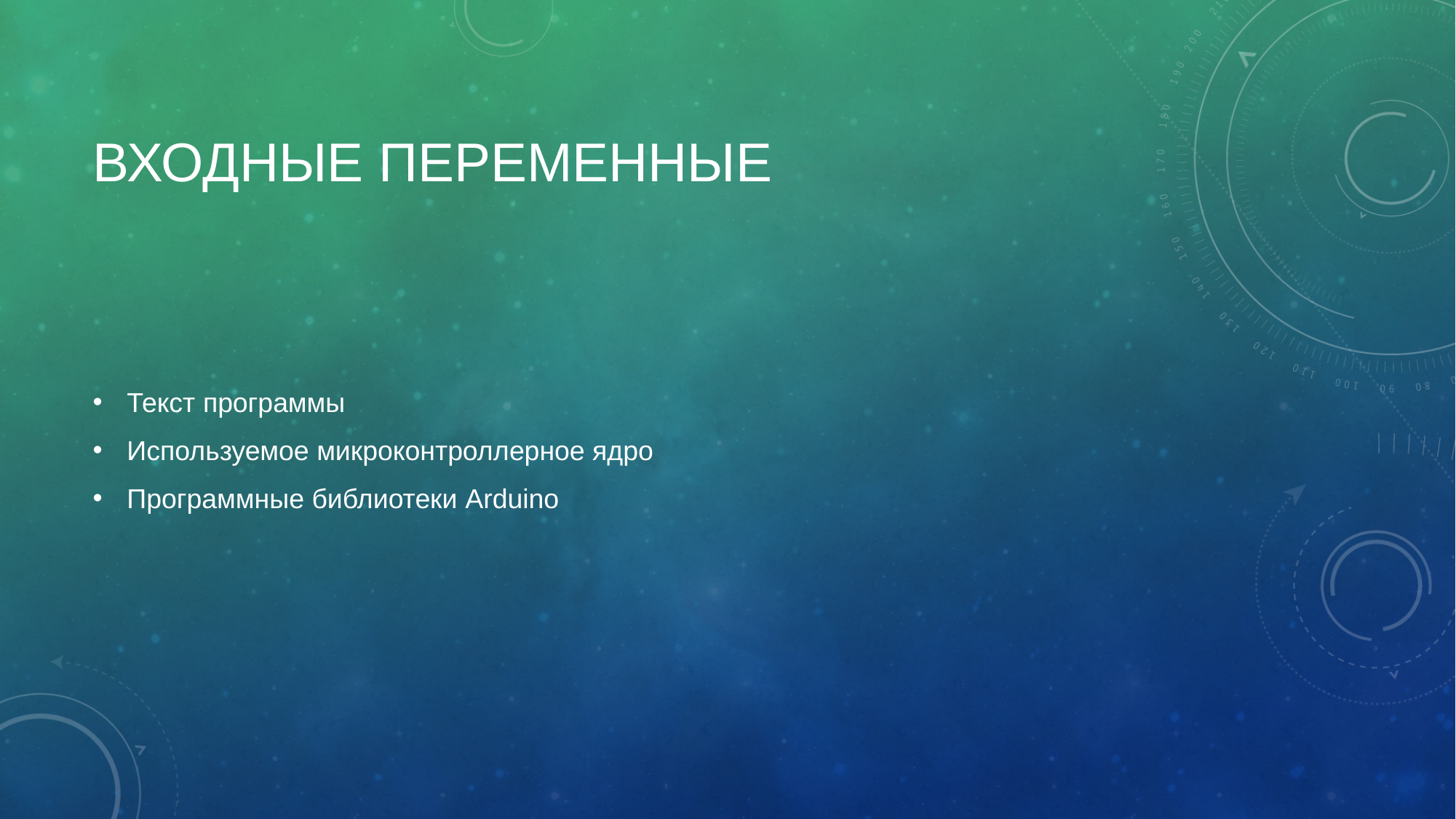

# Входные переменные
Текст программы
Используемое микроконтроллерное ядро
Программные библиотеки Arduino